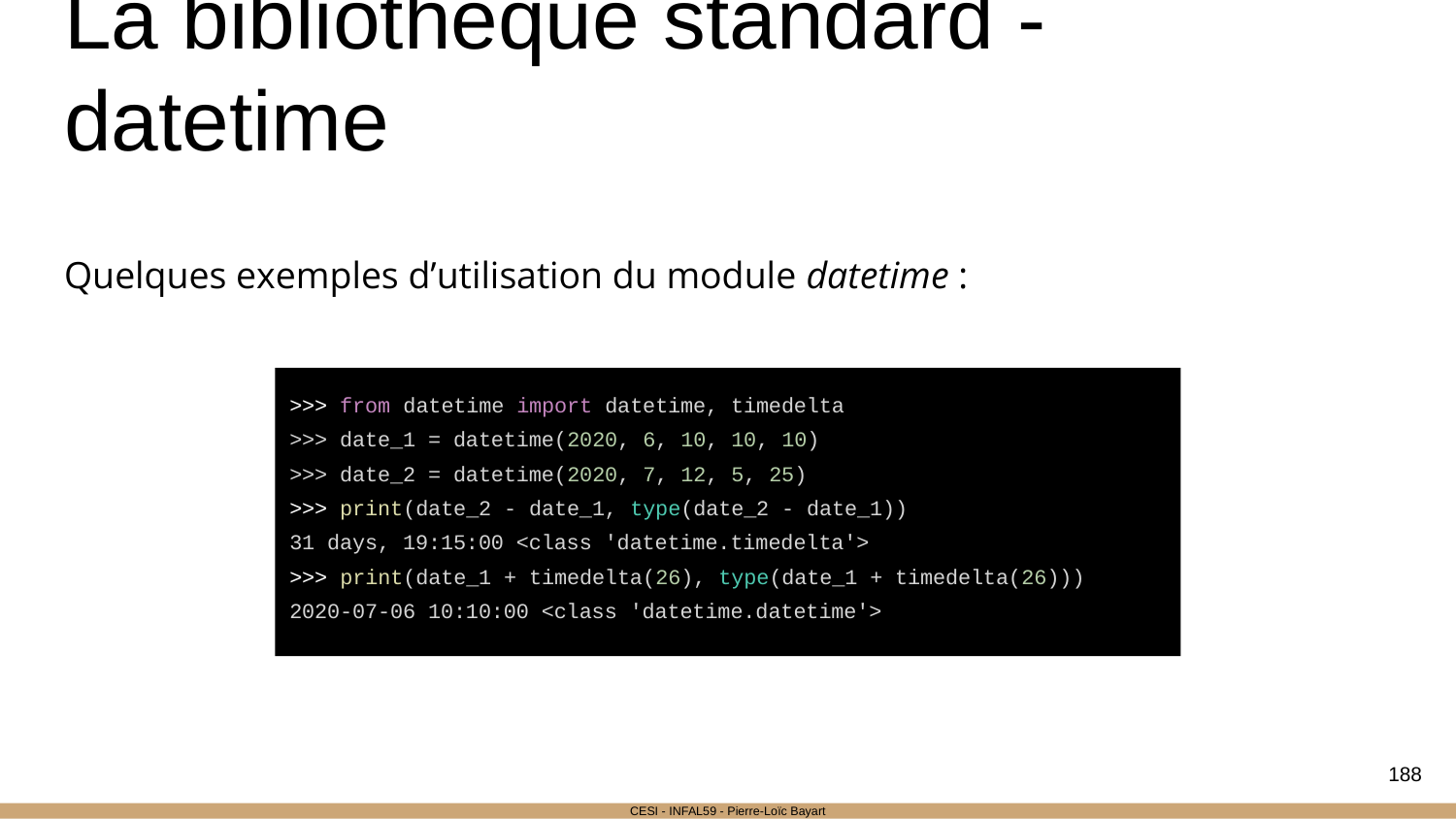

# La bibliothèque standard - datetime
Quelques exemples d’utilisation du module datetime :

>>> from datetime import datetime, timedelta
>>> date_1 = datetime(2020, 6, 10, 10, 10)
>>> date_2 = datetime(2020, 7, 12, 5, 25)
>>> print(date_2 - date_1, type(date_2 - date_1))
31 days, 19:15:00 <class 'datetime.timedelta'>
>>> print(date_1 + timedelta(26), type(date_1 + timedelta(26)))
2020-07-06 10:10:00 <class 'datetime.datetime'>

188